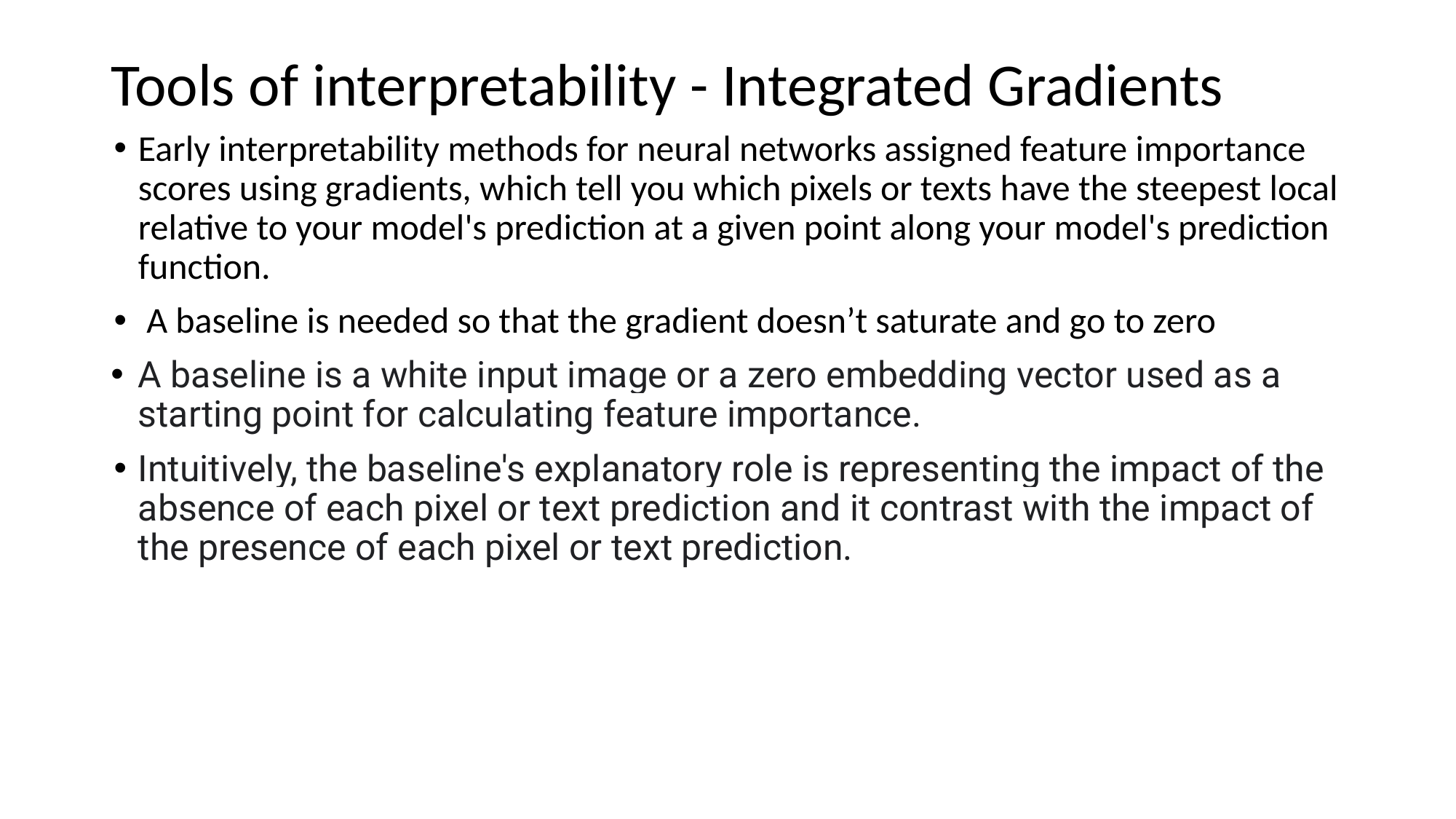

# Tools of interpretability - Integrated Gradients
Early interpretability methods for neural networks assigned feature importance scores using gradients, which tell you which pixels or texts have the steepest local relative to your model's prediction at a given point along your model's prediction function.
 A baseline is needed so that the gradient doesn’t saturate and go to zero
A baseline is a white input image or a zero embedding vector used as a starting point for calculating feature importance.
Intuitively, the baseline's explanatory role is representing the impact of the absence of each pixel or text prediction and it contrast with the impact of the presence of each pixel or text prediction.